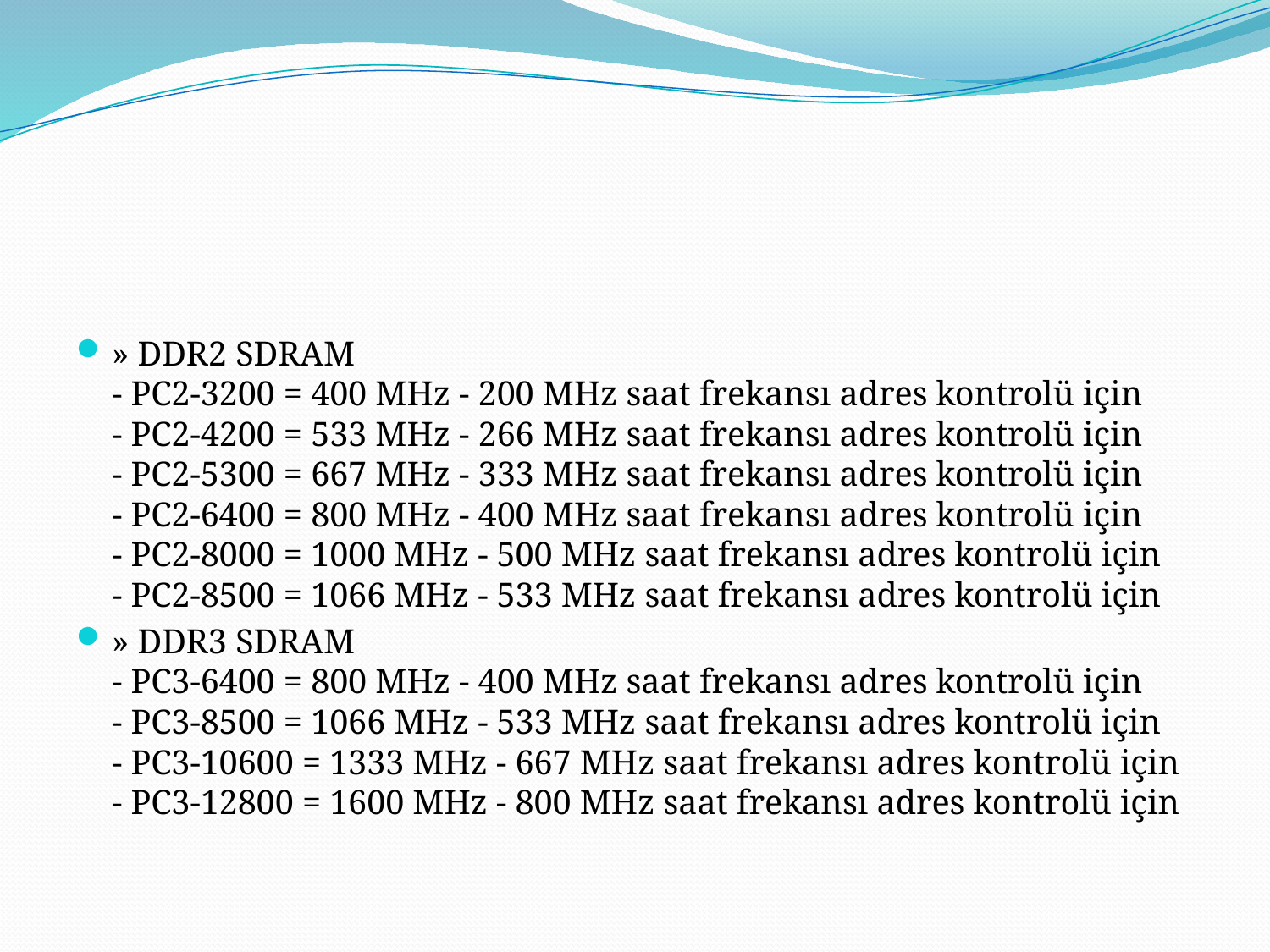

» DDR2 SDRAM
- PC2-3200 = 400 MHz - 200 MHz saat frekansı adres kontrolü için
- PC2-4200 = 533 MHz - 266 MHz saat frekansı adres kontrolü için
- PC2-5300 = 667 MHz - 333 MHz saat frekansı adres kontrolü için
- PC2-6400 = 800 MHz - 400 MHz saat frekansı adres kontrolü için
- PC2-8000 = 1000 MHz - 500 MHz saat frekansı adres kontrolü için
- PC2-8500 = 1066 MHz - 533 MHz saat frekansı adres kontrolü için
» DDR3 SDRAM
- PC3-6400 = 800 MHz - 400 MHz saat frekansı adres kontrolü için
- PC3-8500 = 1066 MHz - 533 MHz saat frekansı adres kontrolü için
- PC3-10600 = 1333 MHz - 667 MHz saat frekansı adres kontrolü için
- PC3-12800 = 1600 MHz - 800 MHz saat frekansı adres kontrolü için